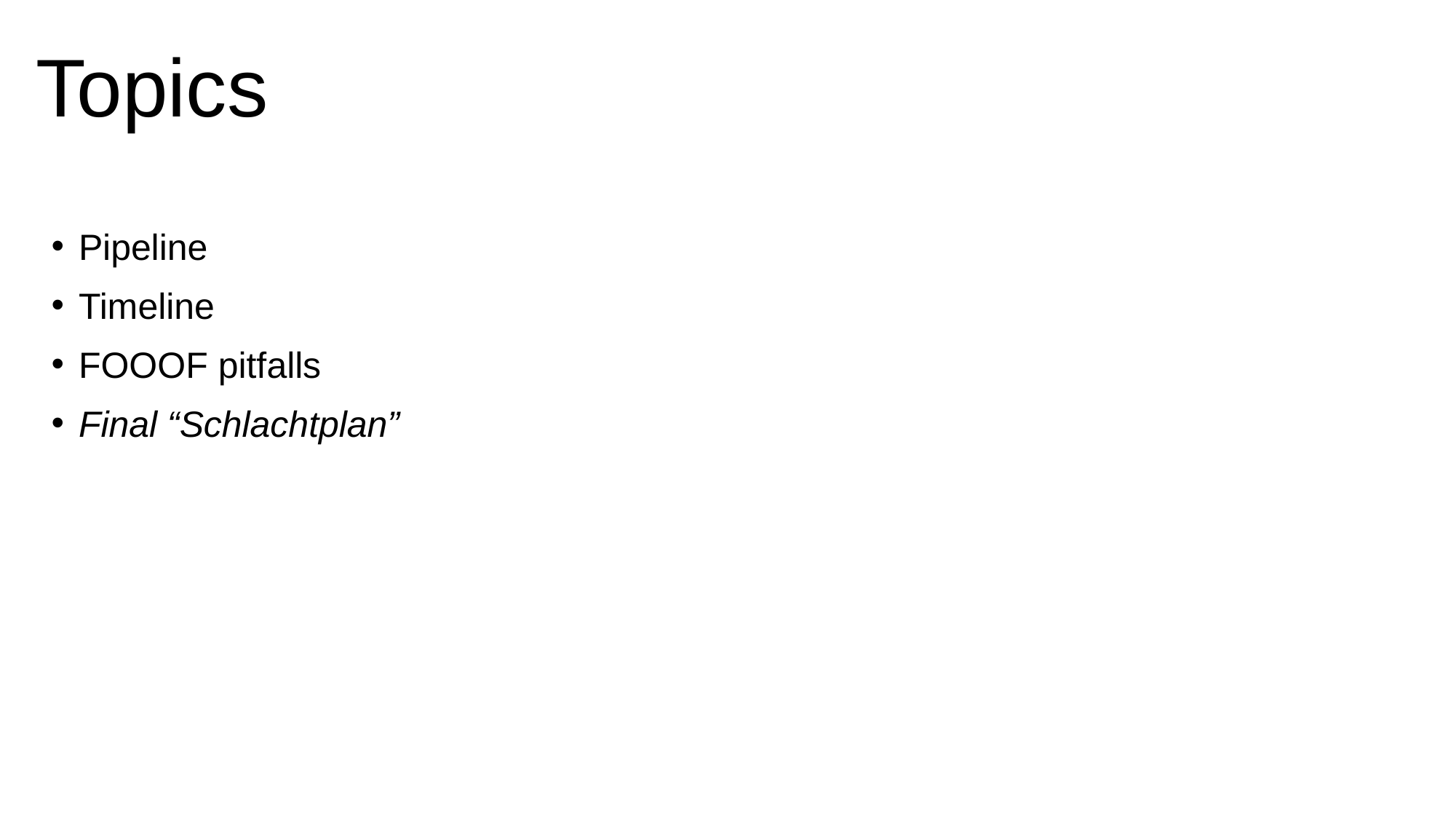

# Topics
Pipeline
Timeline
FOOOF pitfalls
Final “Schlachtplan”